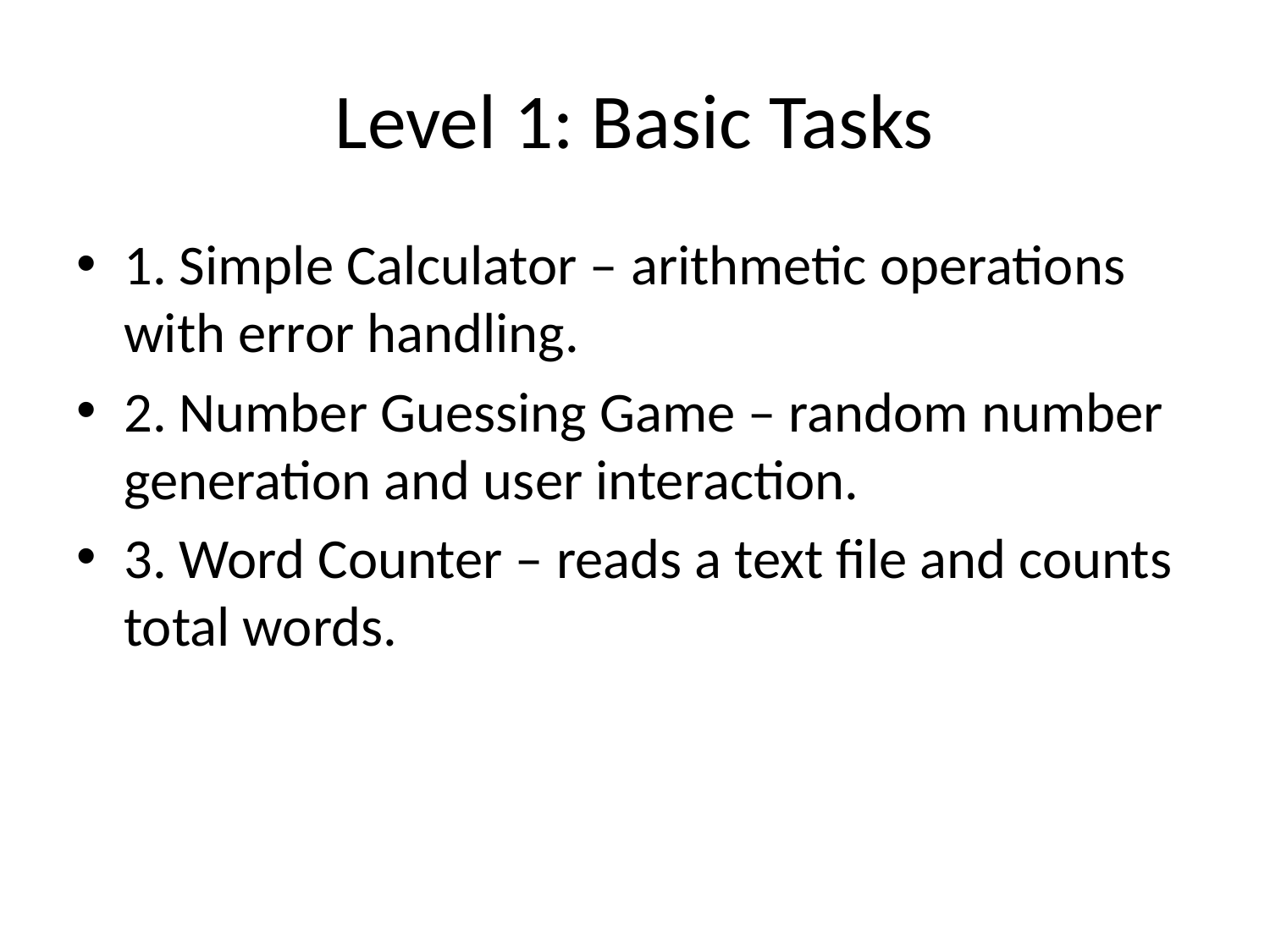

# Level 1: Basic Tasks
1. Simple Calculator – arithmetic operations with error handling.
2. Number Guessing Game – random number generation and user interaction.
3. Word Counter – reads a text file and counts total words.